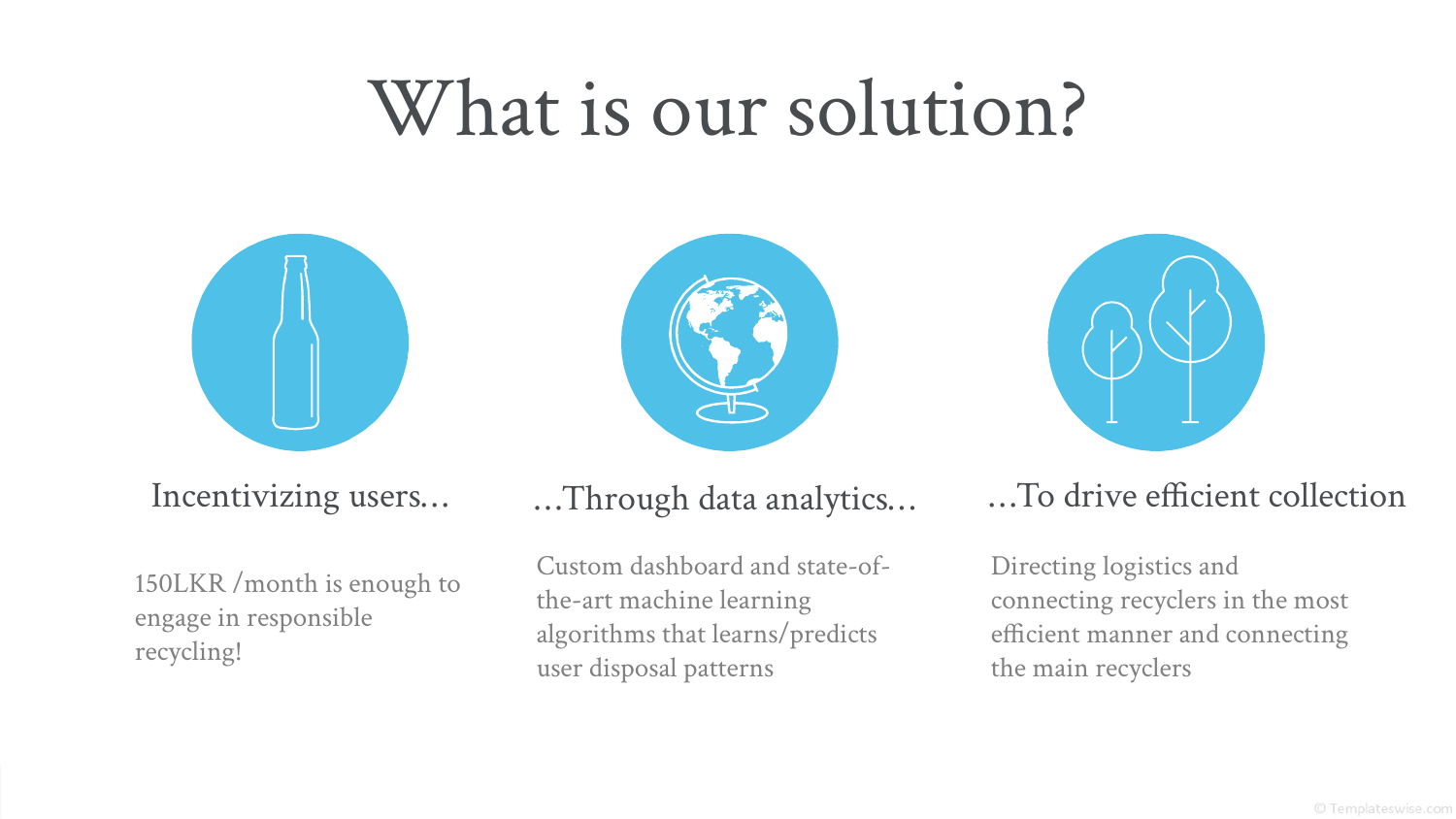

# What is our solution?
…To drive efficient collection
Incentivizing users…
…Through data analytics…
150LKR /month is enough to engage in responsible recycling!
Custom dashboard and state-of-the-art machine learning algorithms that learns/predicts user disposal patterns
Directing logistics and connecting recyclers in the most efficient manner and connecting the main recyclers